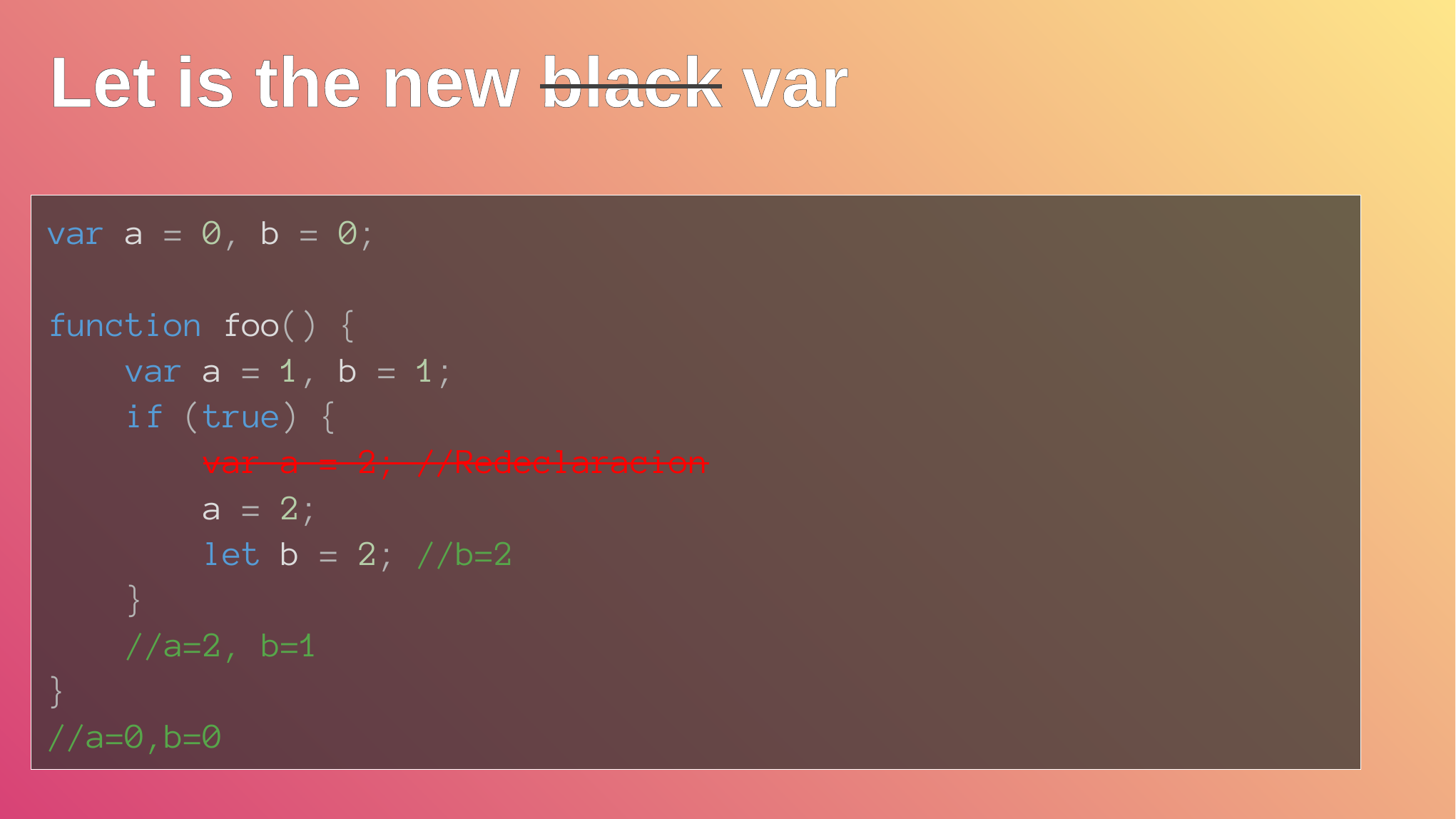

# Let is the new black var
var a = 0, b = 0;

function foo() {
    var a = 1, b = 1;
    if (true) {
        var a = 2; //Redeclaracion
        a = 2;
        let b = 2; //b=2
    }
    //a=2, b=1
}
//a=0,b=0